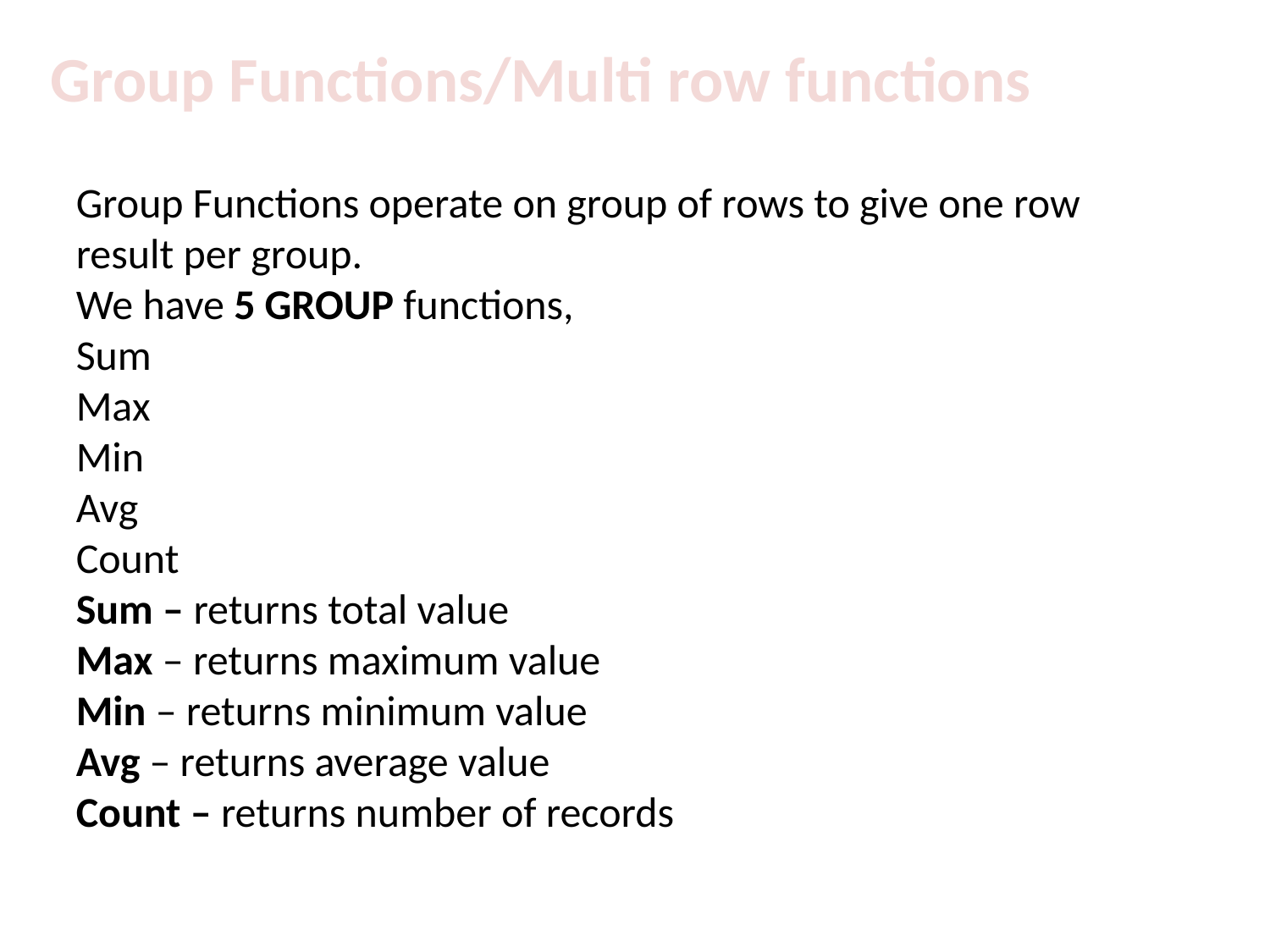

Group Functions/Multi row functions
Group Functions operate on group of rows to give one row result per group.
We have 5 GROUP functions,
Sum
Max
Min
Avg
Count
Sum – returns total value
Max – returns maximum value
Min – returns minimum value
Avg – returns average value
Count – returns number of records